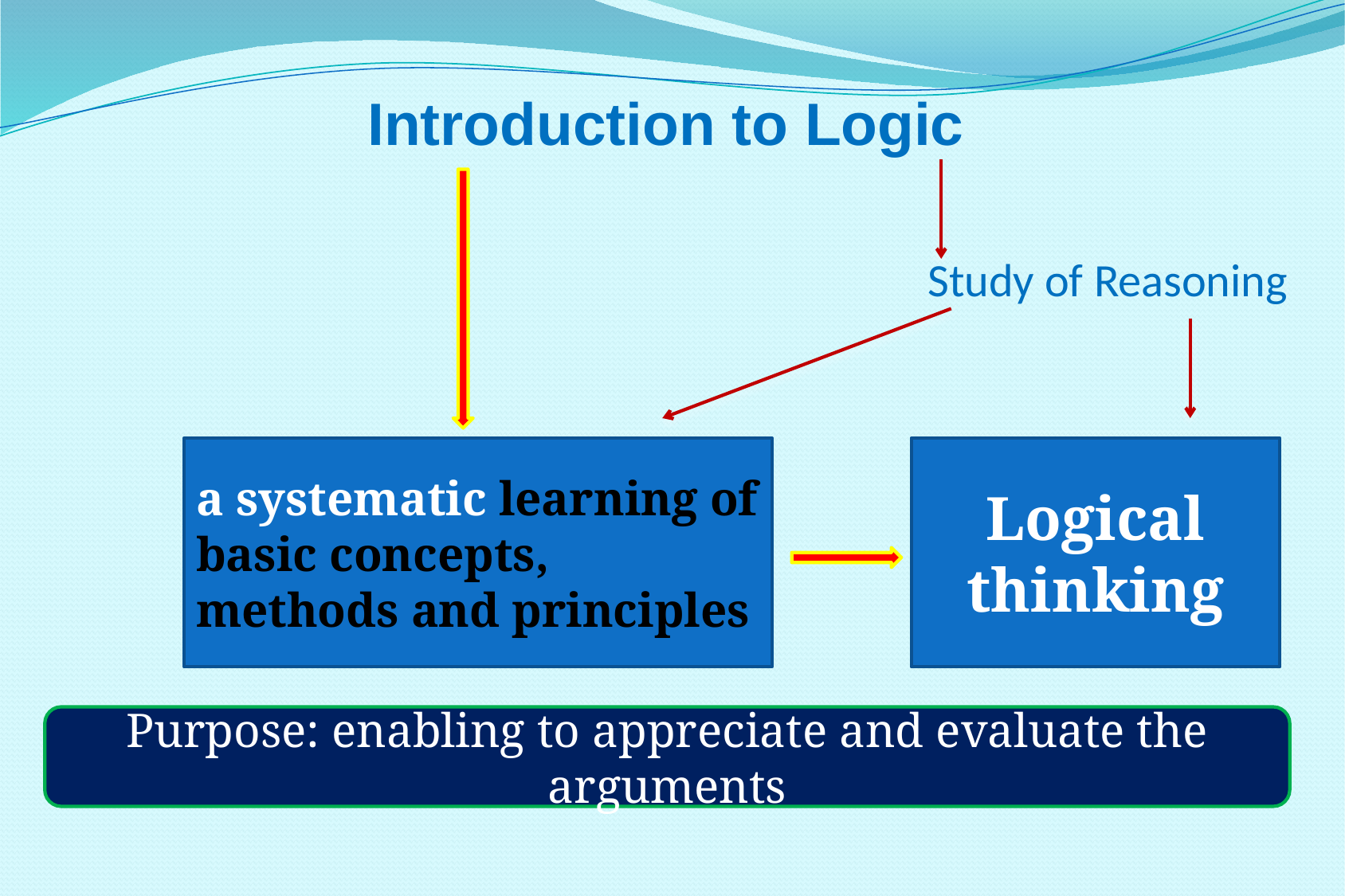

Introduction to Logic

			Study of Reasoning

a systematic learning of basic concepts, methods and principles
Logical thinking

Purpose: enabling to appreciate and evaluate the arguments